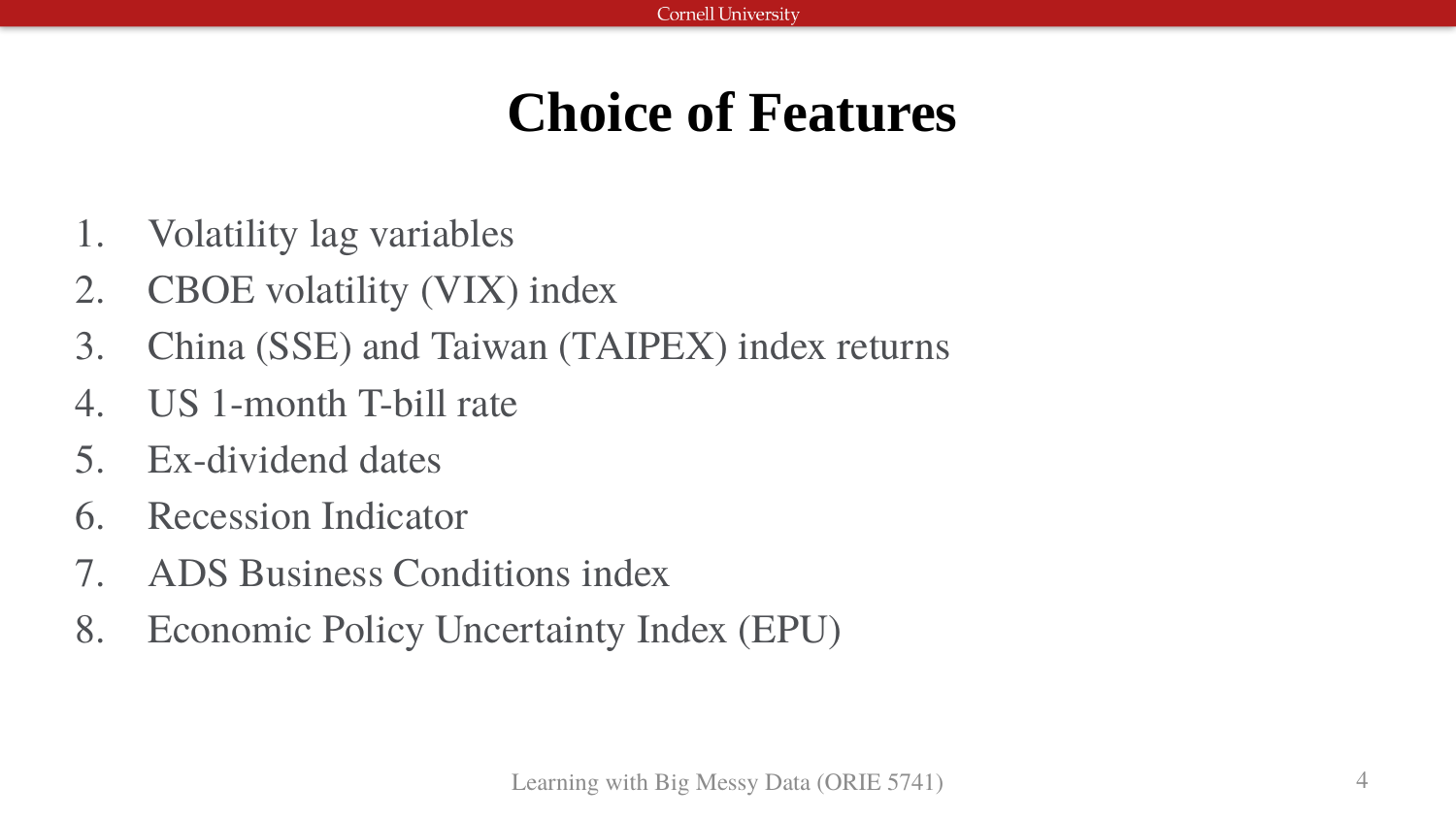

# Choice of Features
Volatility lag variables
CBOE volatility (VIX) index
China (SSE) and Taiwan (TAIPEX) index returns
US 1-month T-bill rate
Ex-dividend dates
Recession Indicator
ADS Business Conditions index
Economic Policy Uncertainty Index (EPU)
Learning with Big Messy Data (ORIE 5741)
4